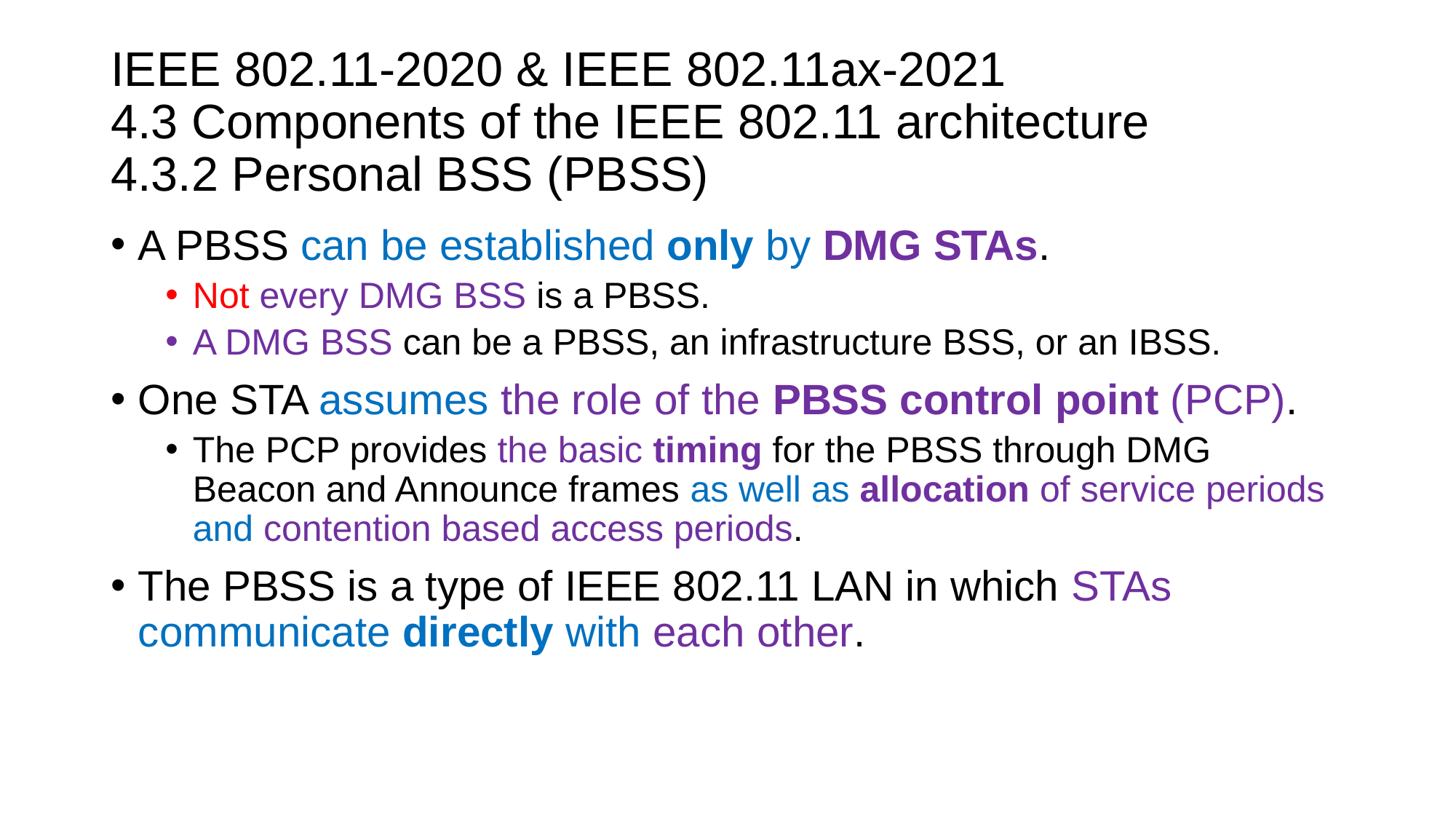

# IEEE 802.11-2020 & IEEE 802.11ax-2021 4.3 Components of the IEEE 802.11 architecture 4.3.2 Personal BSS (PBSS)
A PBSS can be established only by DMG STAs.
Not every DMG BSS is a PBSS.
A DMG BSS can be a PBSS, an infrastructure BSS, or an IBSS.
One STA assumes the role of the PBSS control point (PCP).
The PCP provides the basic timing for the PBSS through DMG Beacon and Announce frames as well as allocation of service periods and contention based access periods.
The PBSS is a type of IEEE 802.11 LAN in which STAs communicate directly with each other.